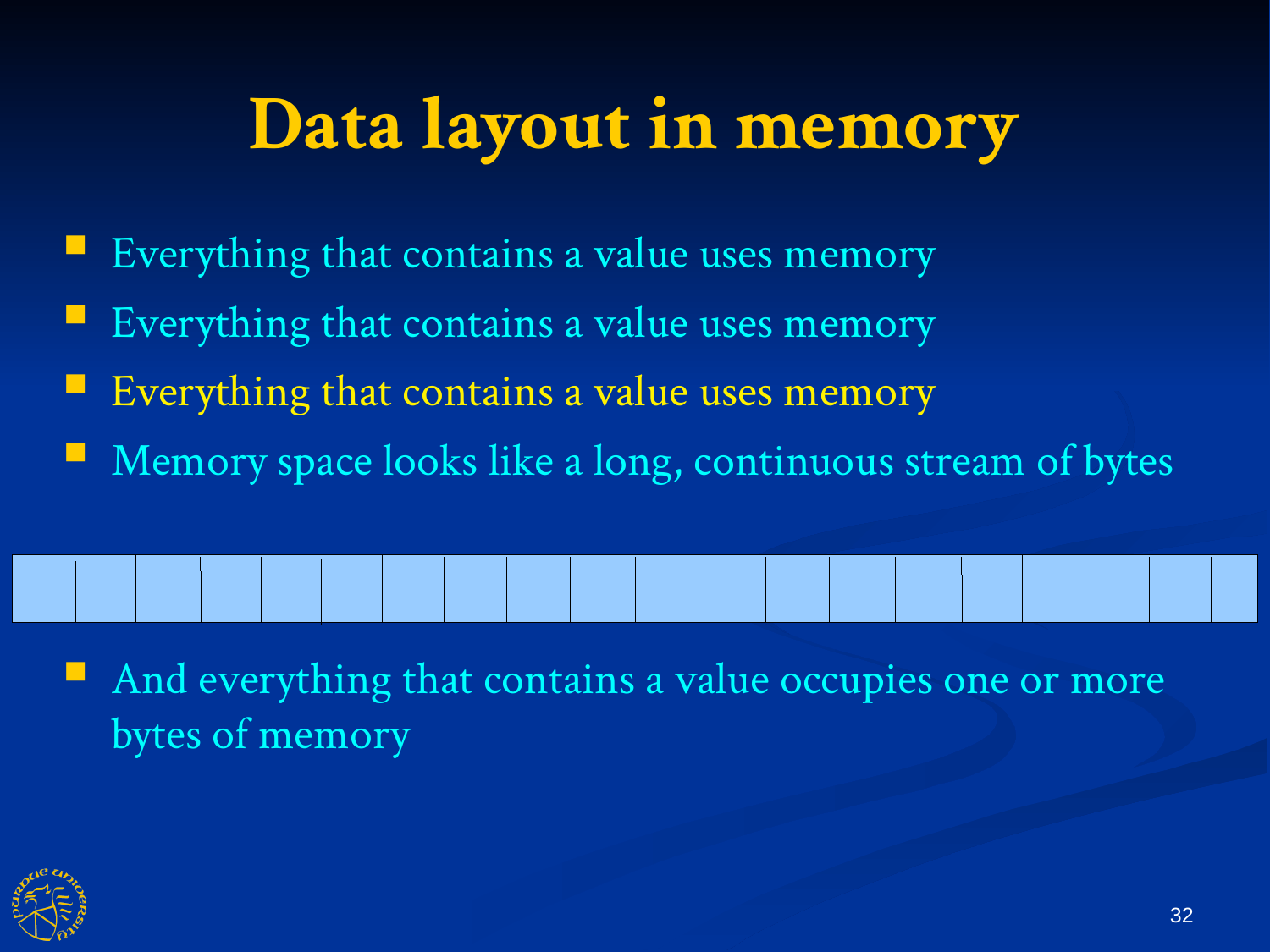

Data layout in memory
Everything that contains a value uses memory
Everything that contains a value uses memory
Everything that contains a value uses memory
Memory space looks like a long, continuous stream of bytes

And everything that contains a value occupies one or more bytes of memory

32